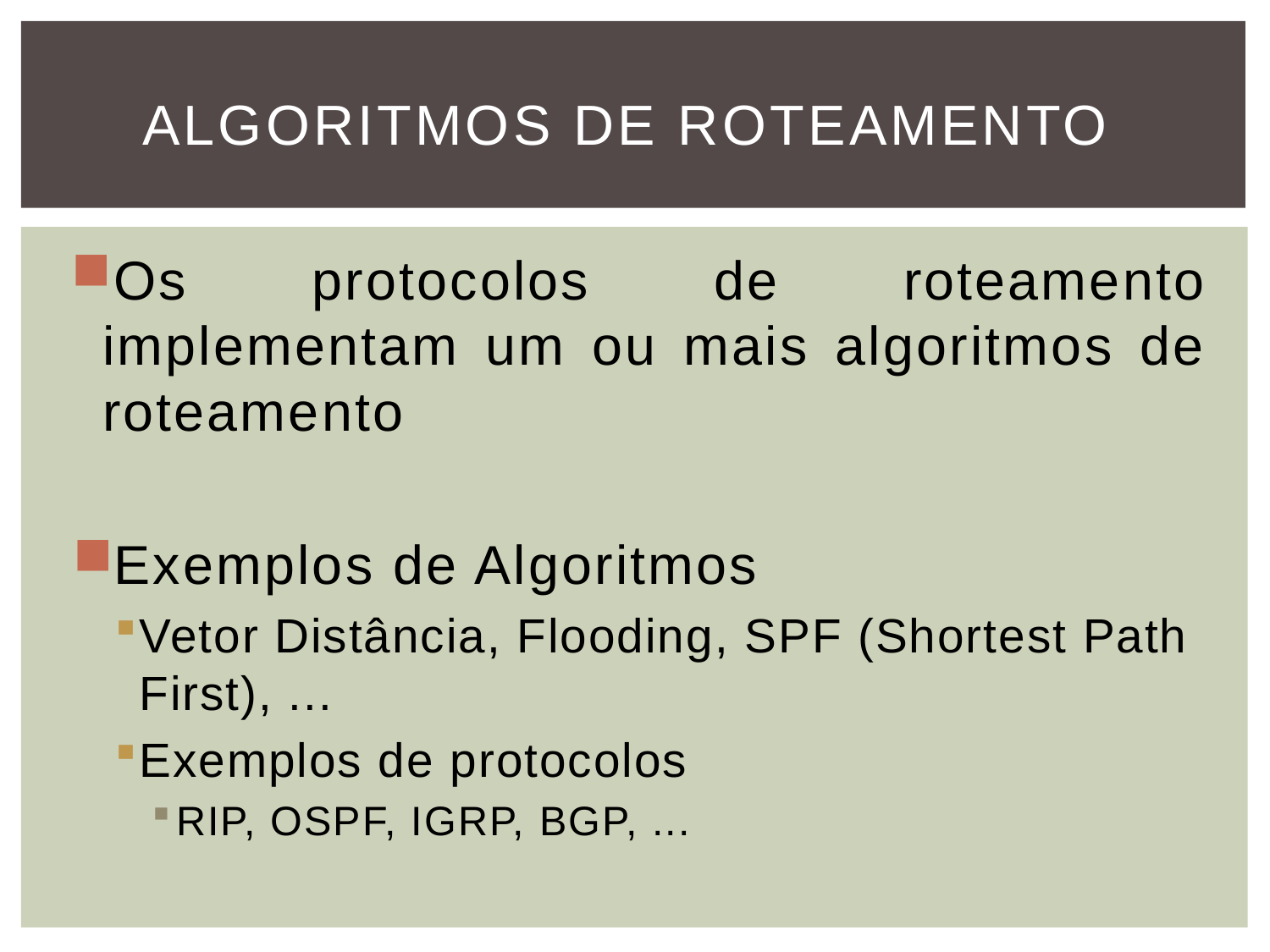

# ALGORITMOS DE ROTEAMENTO
Os protocolos de roteamento implementam um ou mais algoritmos de roteamento

Exemplos de Algoritmos
Vetor Distância, Flooding, SPF (Shortest Path First), ...
Exemplos de protocolos
RIP, OSPF, IGRP, BGP, ...